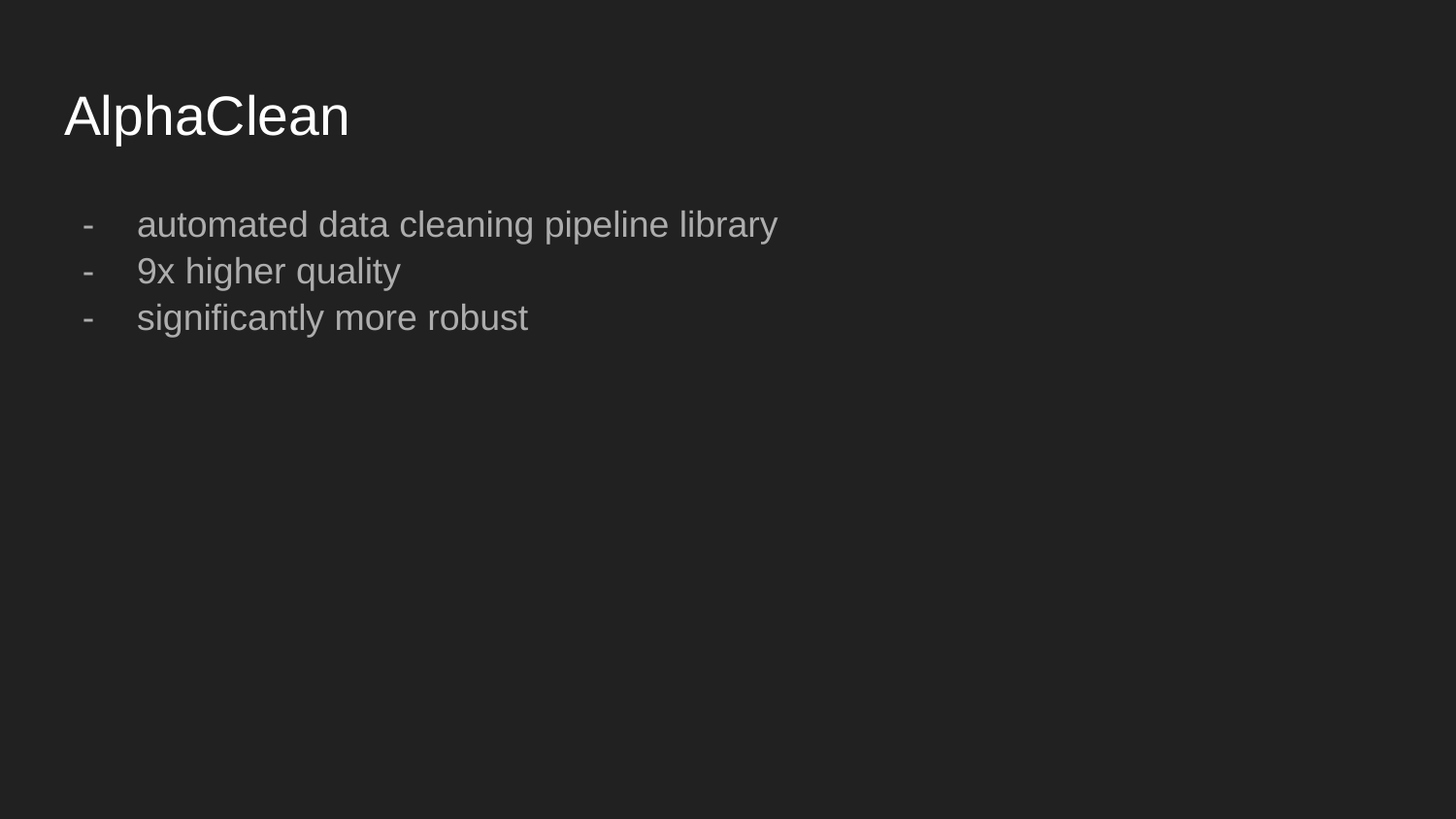

# AlphaClean

automated data cleaning pipeline library
9x higher quality
significantly more robust